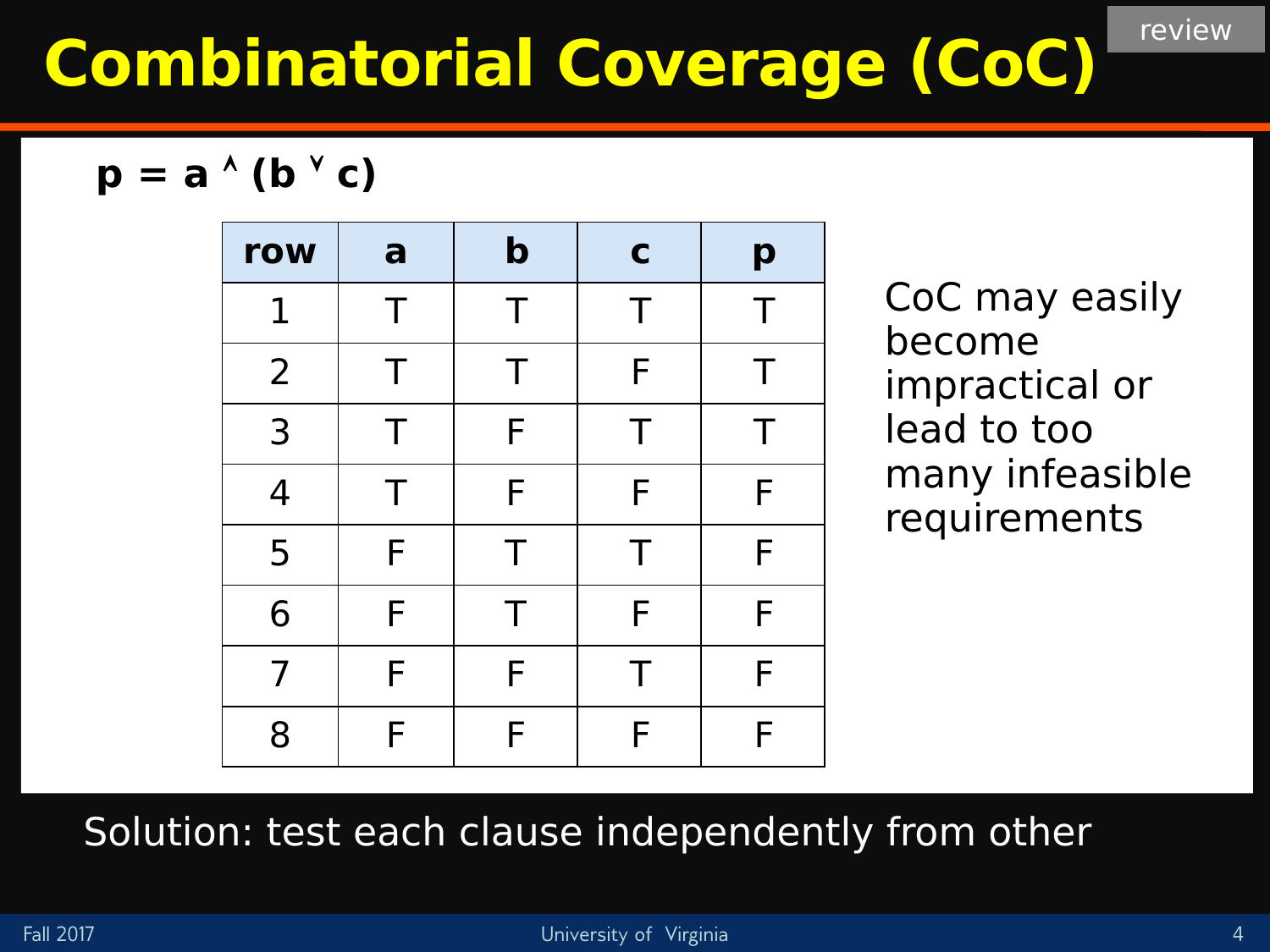

# Combinatorial Coverage (CoC)
review

p = a ∧ (b ∨ c)
| row | a | b | c | p |
| --- | --- | --- | --- | --- |
| 1 | T | T | T | T |
| 2 | T | T | F | T |
| 3 | T | F | T | T |
| 4 | T | F | F | F |
| 5 | F | T | T | F |
| 6 | F | T | F | F |
| 7 | F | F | T | F |
| 8 | F | F | F | F |
CoC may easily become impractical or lead to too many infeasible requirements
Solution: test each clause independently from other